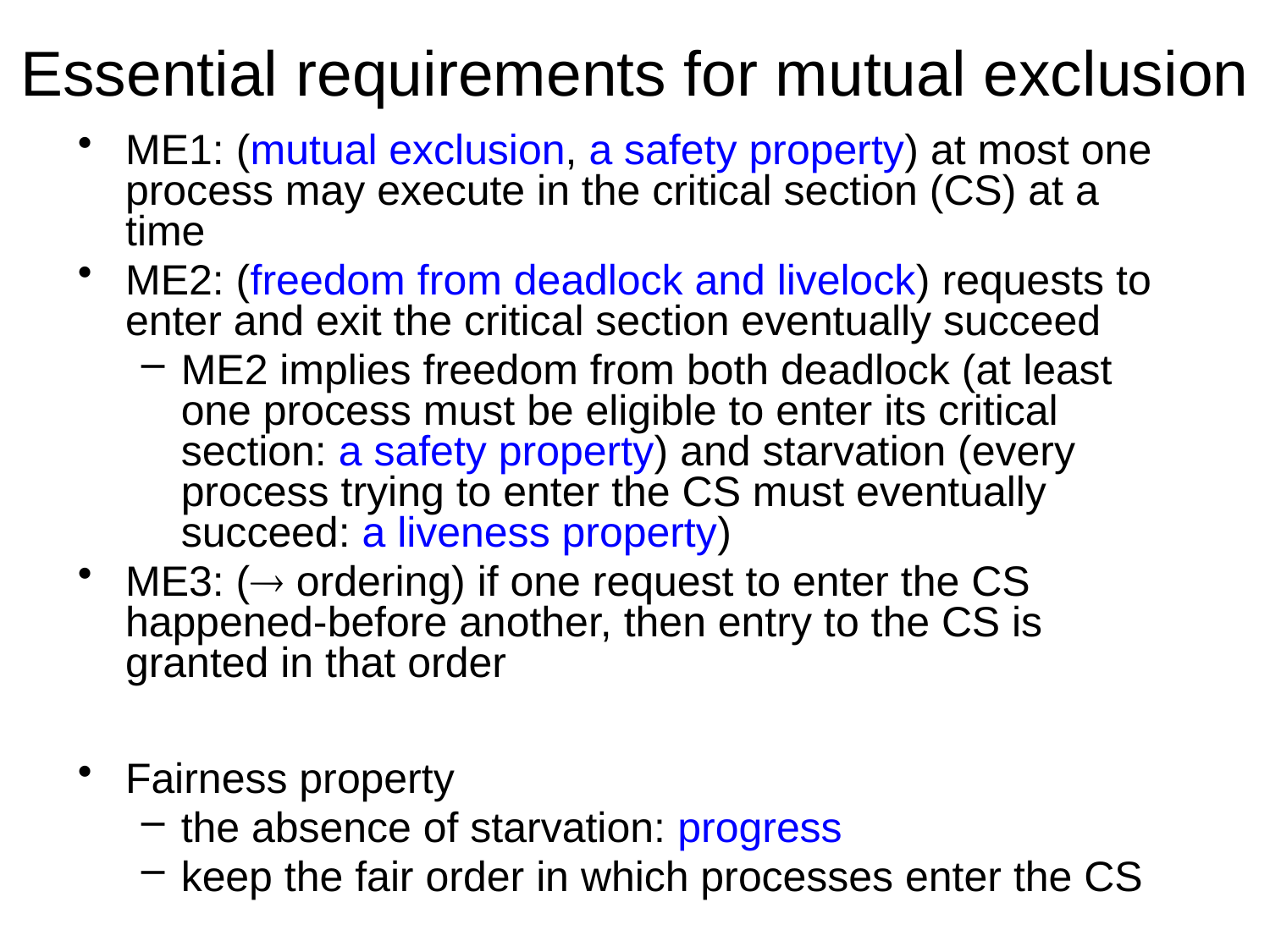

# Essential requirements for mutual exclusion
ME1: (mutual exclusion, a safety property) at most one process may execute in the critical section (CS) at a time
ME2: (freedom from deadlock and livelock) requests to enter and exit the critical section eventually succeed
ME2 implies freedom from both deadlock (at least one process must be eligible to enter its critical section: a safety property) and starvation (every process trying to enter the CS must eventually succeed: a liveness property)
ME3: (→ ordering) if one request to enter the CS happened-before another, then entry to the CS is granted in that order

Fairness property
the absence of starvation: progress
keep the fair order in which processes enter the CS